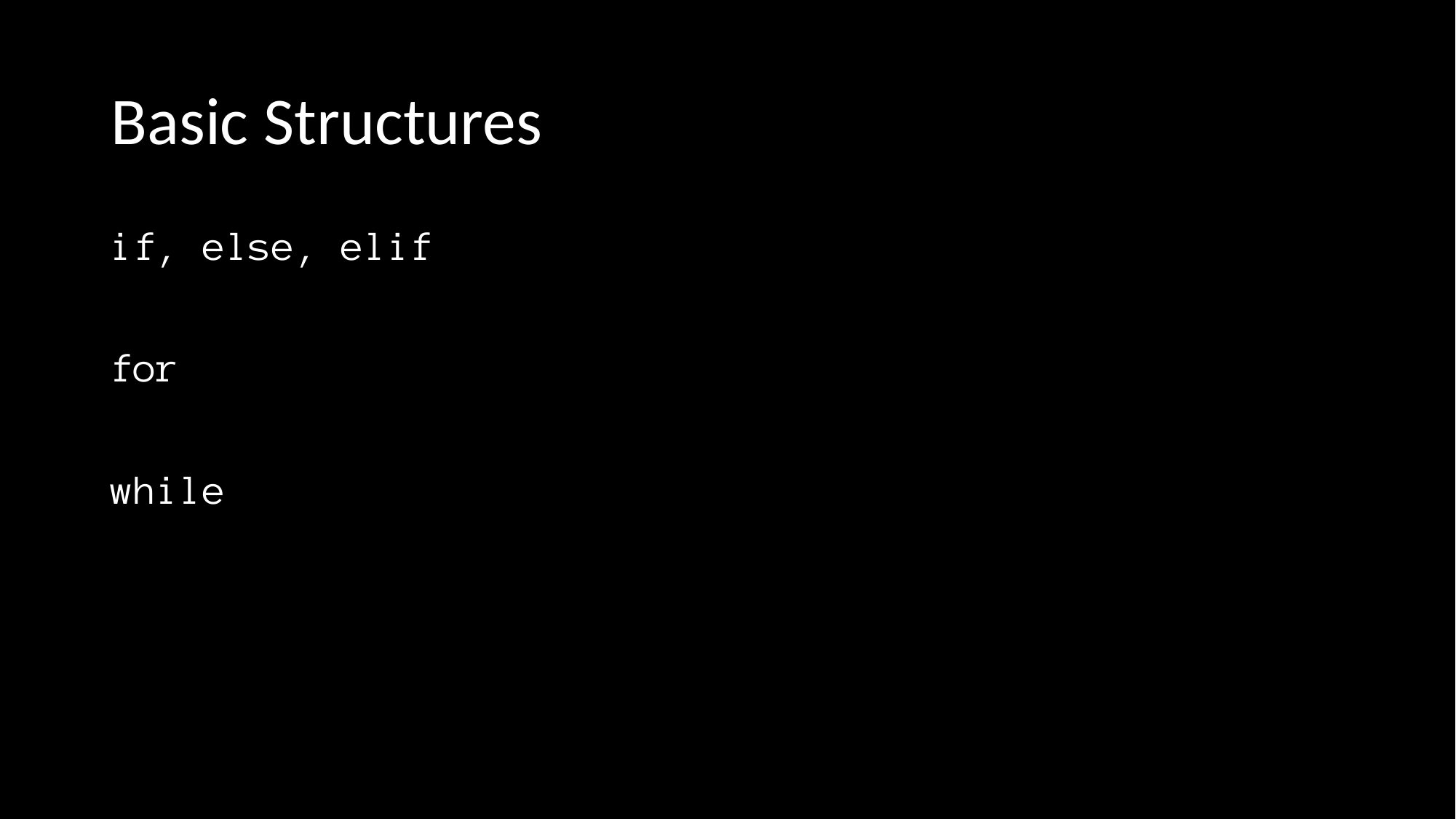

# Basic Structures
if, else, elif

for

while